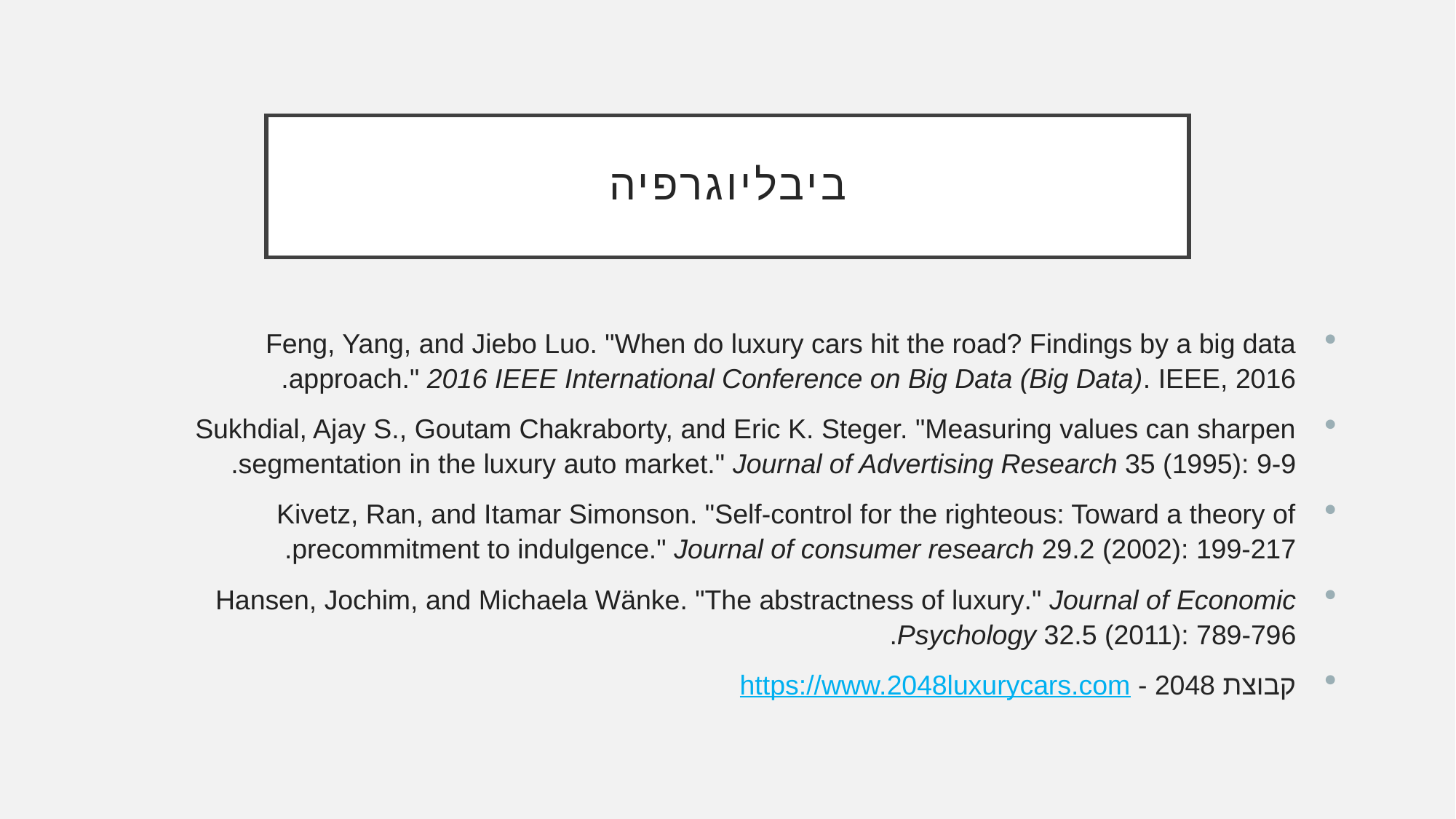

# ביבליוגרפיה
Feng, Yang, and Jiebo Luo. "When do luxury cars hit the road? Findings by a big data approach." 2016 IEEE International Conference on Big Data (Big Data). IEEE, 2016.‏
Sukhdial, Ajay S., Goutam Chakraborty, and Eric K. Steger. "Measuring values can sharpen segmentation in the luxury auto market." Journal of Advertising Research 35 (1995): 9-9.‏
Kivetz, Ran, and Itamar Simonson. "Self-control for the righteous: Toward a theory of precommitment to indulgence." Journal of consumer research 29.2 (2002): 199-217.‏
Hansen, Jochim, and Michaela Wänke. "The abstractness of luxury." Journal of Economic Psychology 32.5 (2011): 789-796.‏
קבוצת 2048 - https://www.2048luxurycars.com